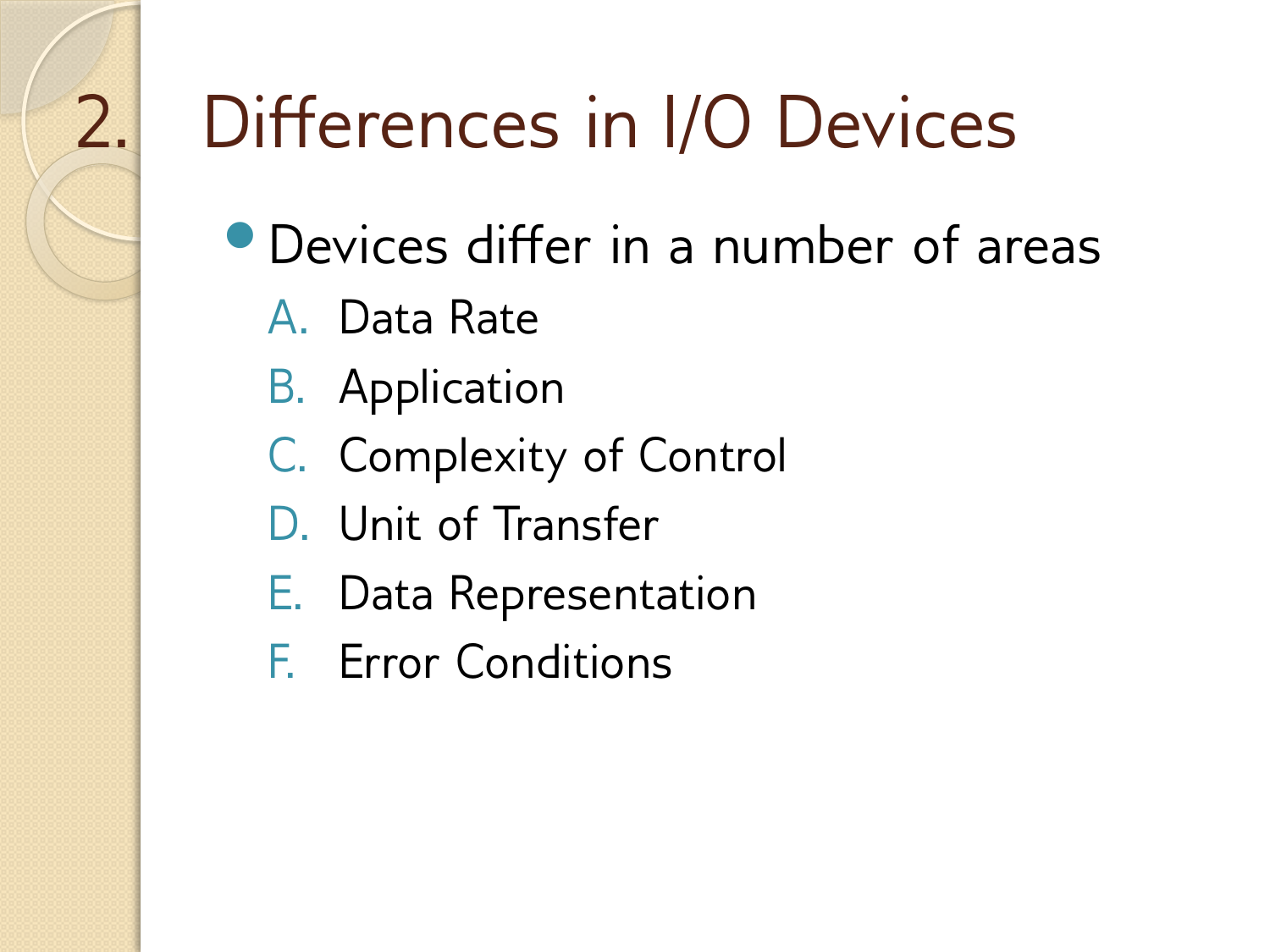

# 2.	Differences in I/O Devices
Devices differ in a number of areas
Data Rate
Application
Complexity of Control
Unit of Transfer
Data Representation
Error Conditions